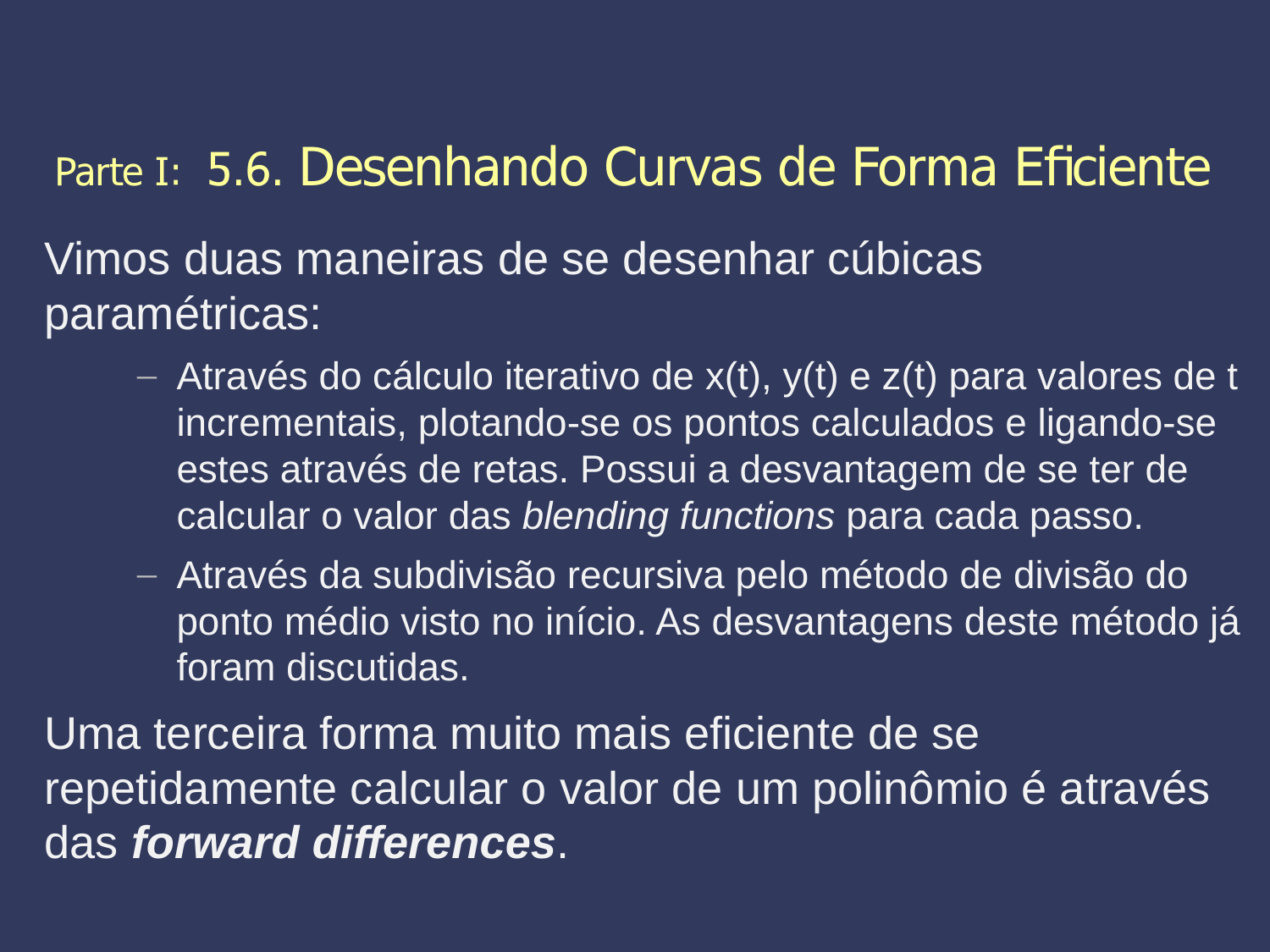

Parte I:  5.6. Desenhando Curvas de Forma Eficiente
Vimos duas maneiras de se desenhar cúbicas paramétricas:
Através do cálculo iterativo de x(t), y(t) e z(t) para valores de t incrementais, plotando-se os pontos calculados e ligando-se estes através de retas. Possui a desvantagem de se ter de calcular o valor das blending functions para cada passo.
Através da subdivisão recursiva pelo método de divisão do ponto médio visto no início. As desvantagens deste método já foram discutidas.
Uma terceira forma muito mais eficiente de se repetidamente calcular o valor de um polinômio é através das forward differences.